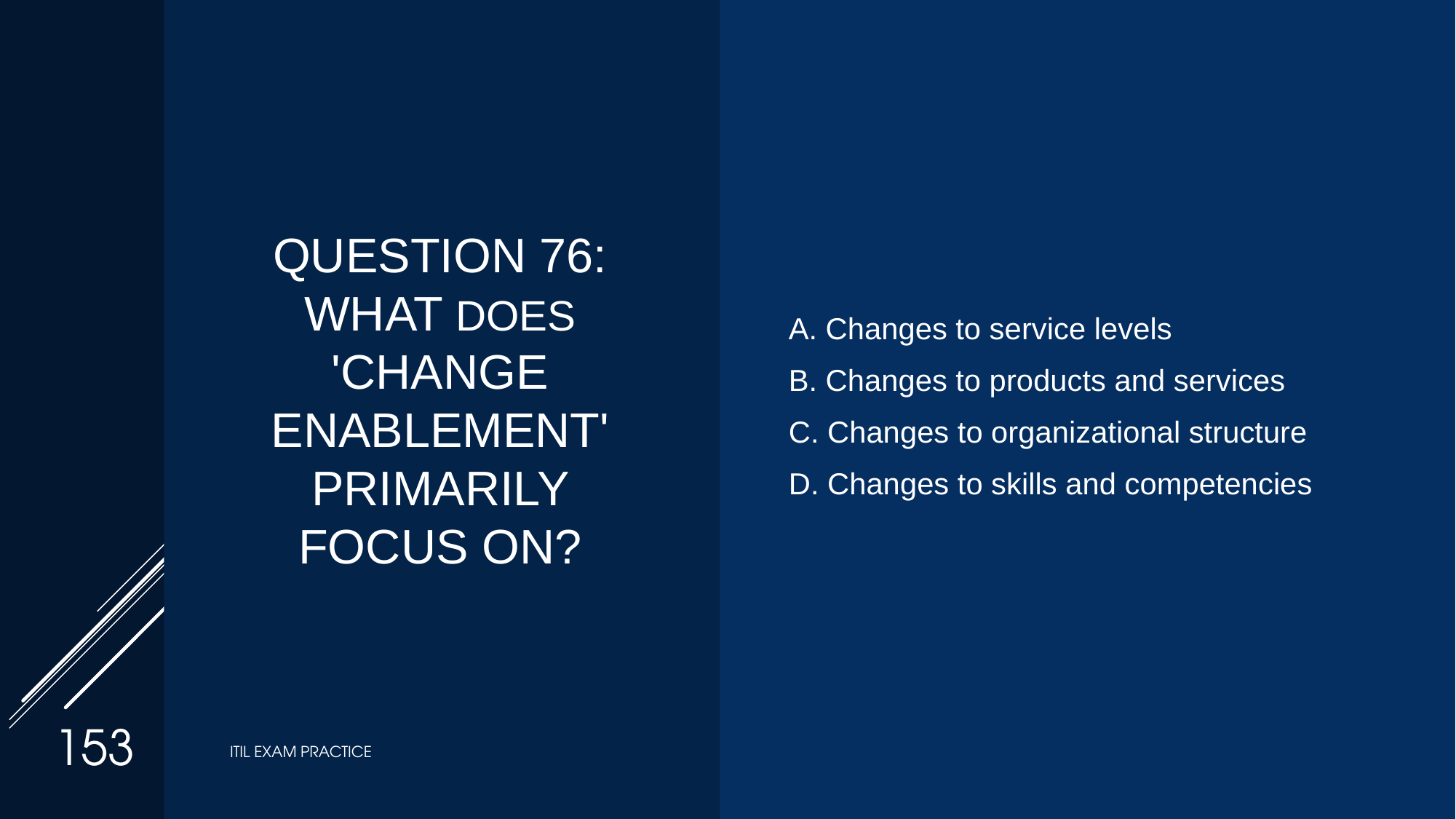

# Question 76: What does 'change enablement' PRIMARILY focus on?
A. Changes to service levels
B. Changes to products and services
C. Changes to organizational structure
D. Changes to skills and competencies
153
ITIL EXAM PRACTICE